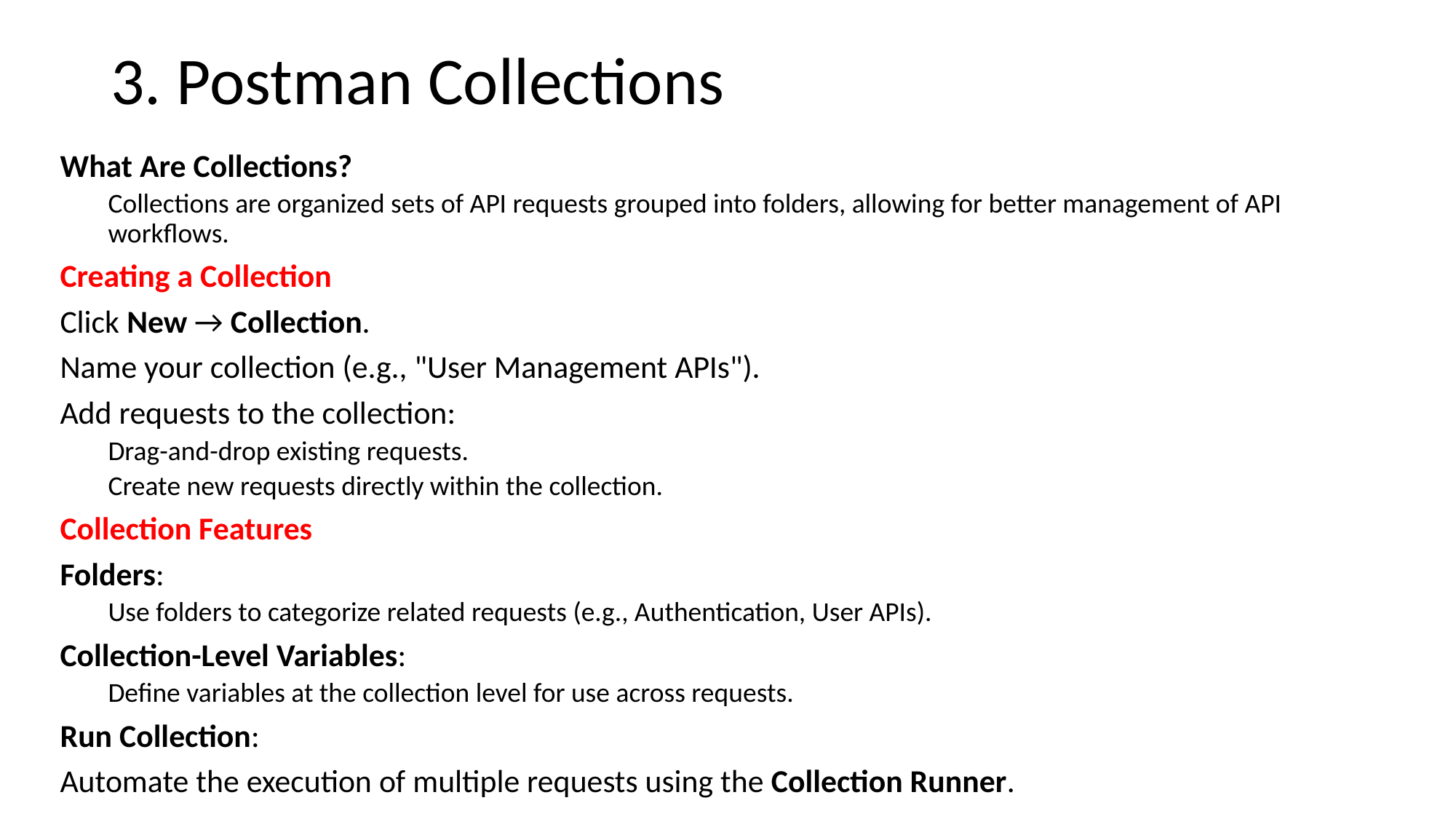

# 3. Postman Collections
What Are Collections?
Collections are organized sets of API requests grouped into folders, allowing for better management of API workflows.
Creating a Collection
Click New → Collection.
Name your collection (e.g., "User Management APIs").
Add requests to the collection:
Drag-and-drop existing requests.
Create new requests directly within the collection.
Collection Features
Folders:
Use folders to categorize related requests (e.g., Authentication, User APIs).
Collection-Level Variables:
Define variables at the collection level for use across requests.
Run Collection:
Automate the execution of multiple requests using the Collection Runner.